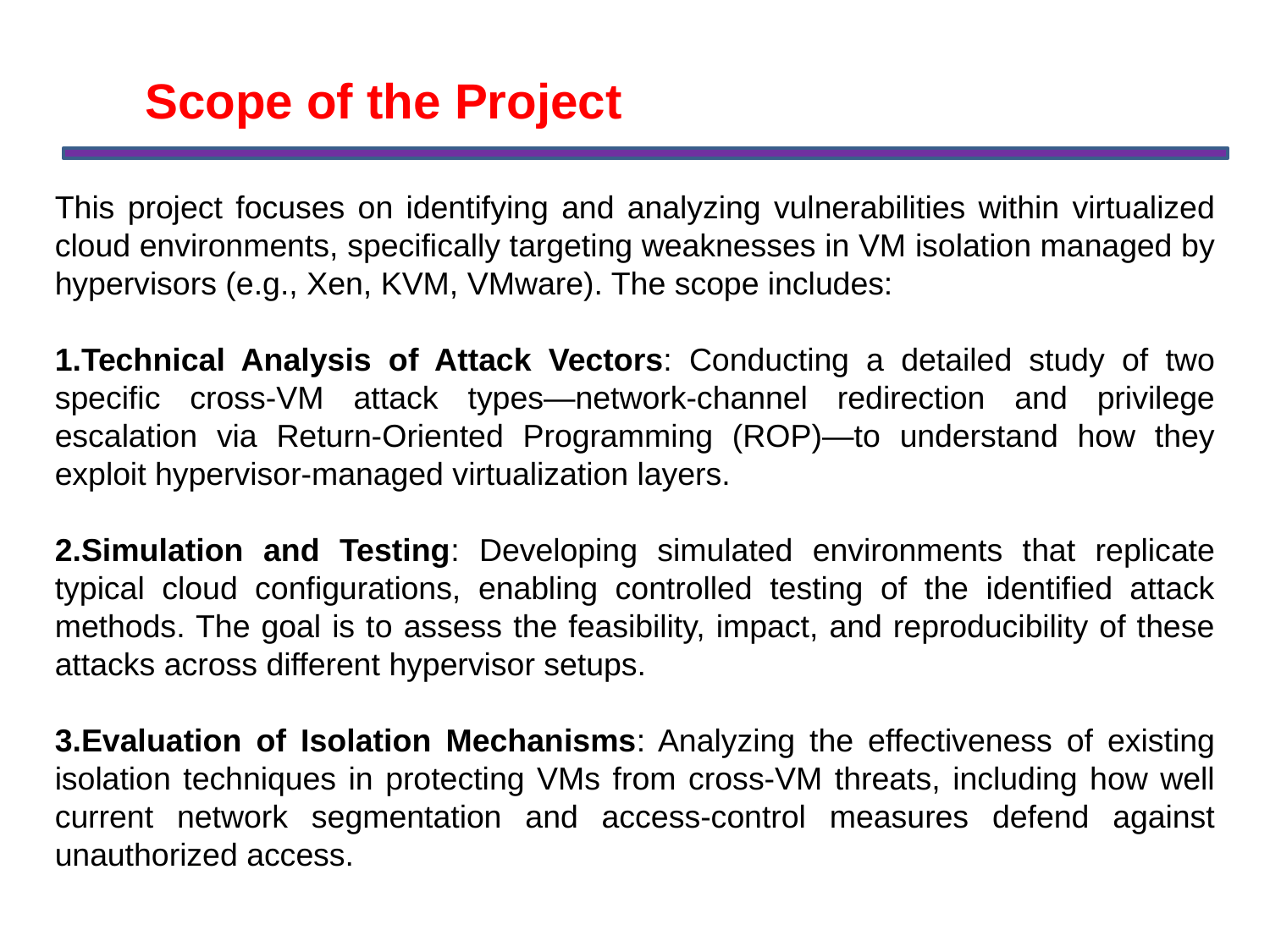

Scope of the Project

This project focuses on identifying and analyzing vulnerabilities within virtualized cloud environments, specifically targeting weaknesses in VM isolation managed by hypervisors (e.g., Xen, KVM, VMware). The scope includes:

Technical Analysis of Attack Vectors: Conducting a detailed study of two specific cross-VM attack types—network-channel redirection and privilege escalation via Return-Oriented Programming (ROP)—to understand how they exploit hypervisor-managed virtualization layers.

Simulation and Testing: Developing simulated environments that replicate typical cloud configurations, enabling controlled testing of the identified attack methods. The goal is to assess the feasibility, impact, and reproducibility of these attacks across different hypervisor setups.

Evaluation of Isolation Mechanisms: Analyzing the effectiveness of existing isolation techniques in protecting VMs from cross-VM threats, including how well current network segmentation and access-control measures defend against unauthorized access.